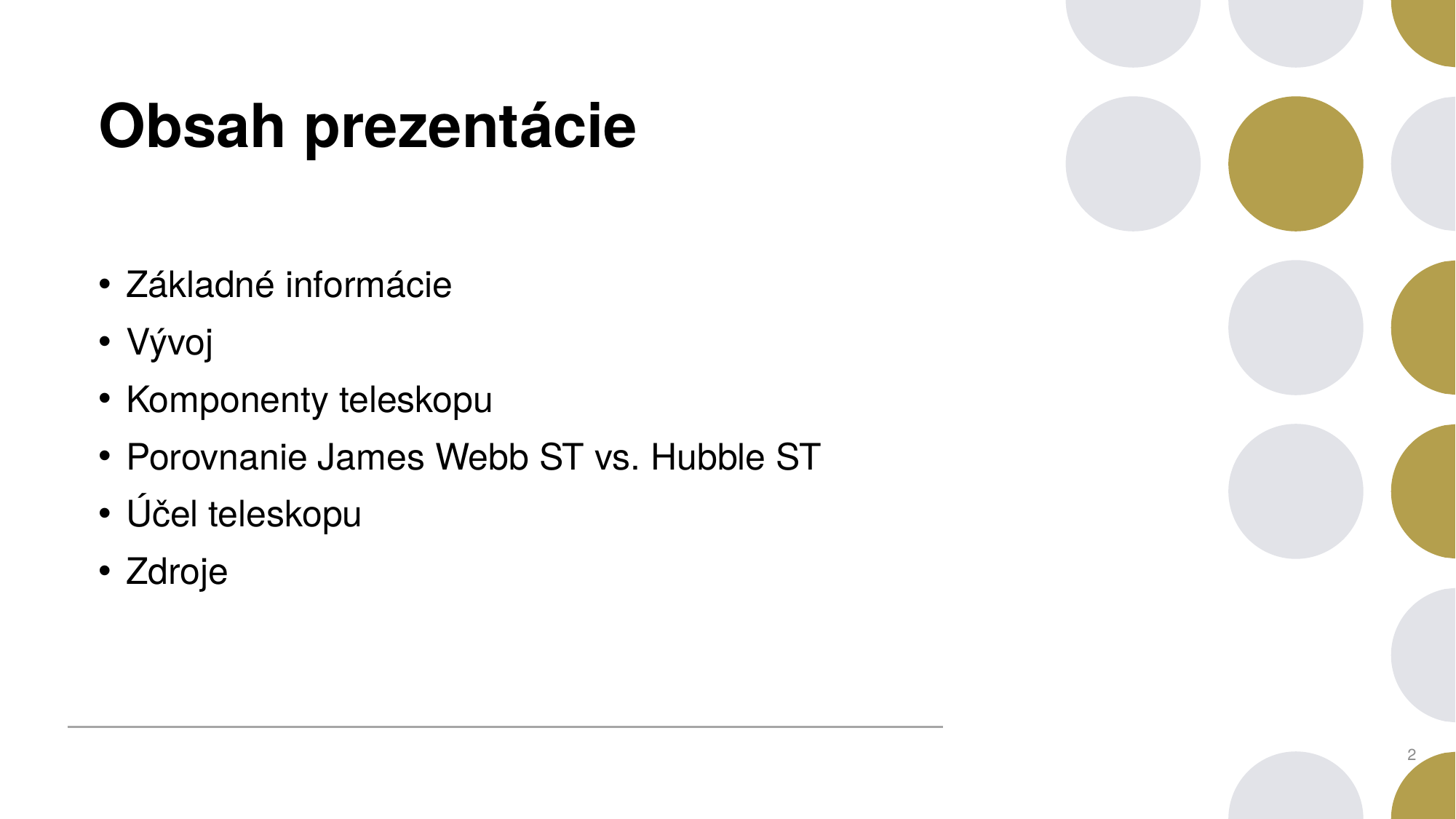

# Obsah prezentácie
Základné informácie
Vývoj
Komponenty teleskopu
Porovnanie James Webb ST vs. Hubble ST
Účel teleskopu
Zdroje
2